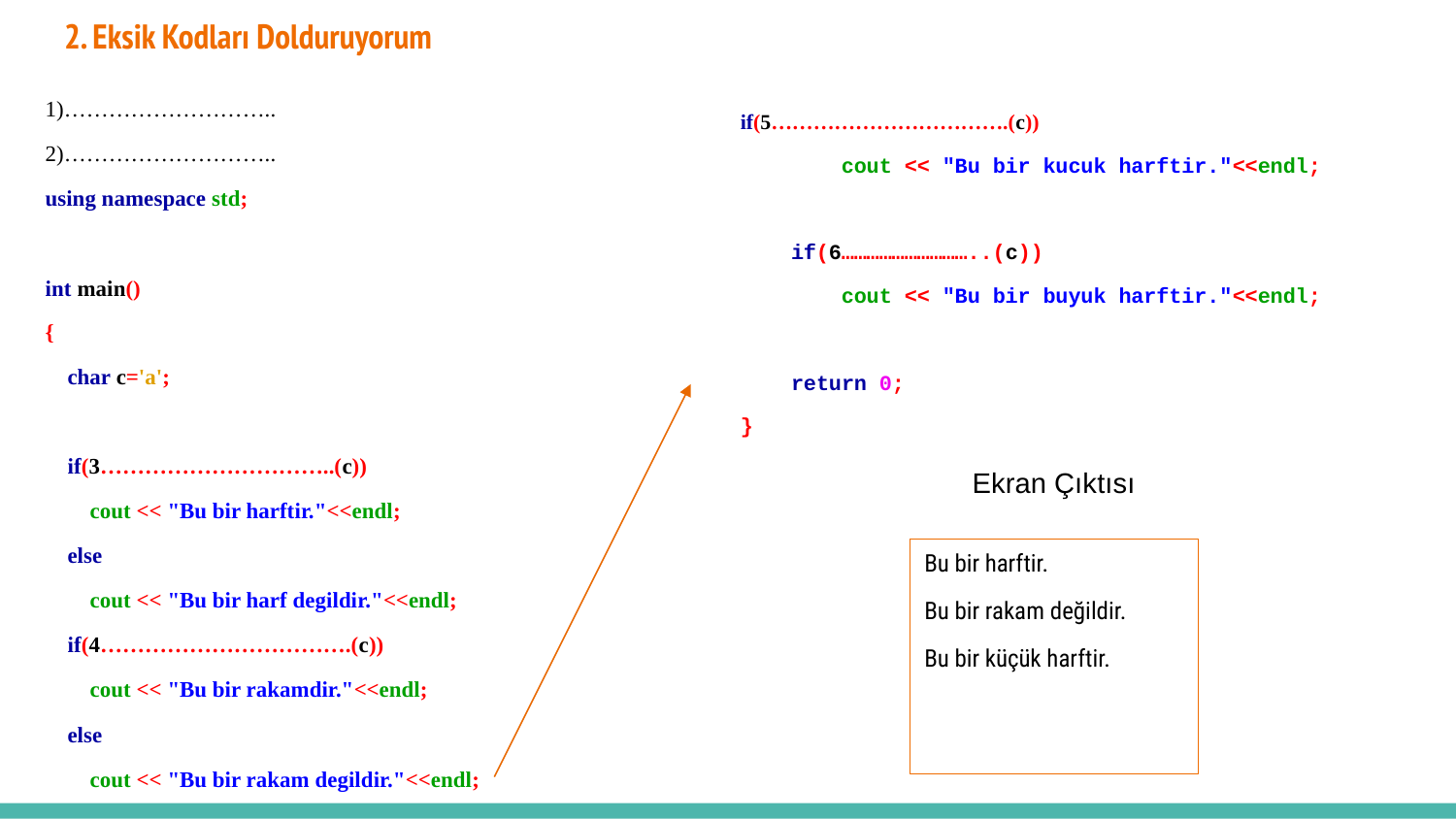

# 2. Eksik Kodları Dolduruyorum
Algoritmanızellikleri
1)………………………..
2)………………………..
using namespace std;

int main()
{
    char c='a';

    if(3…………………………..(c))
        cout << "Bu bir harftir."<<endl;
    else
        cout << "Bu bir harf degildir."<<endl;
    if(4…………………………….(c))
        cout << "Bu bir rakamdir."<<endl;
    else
        cout << "Bu bir rakam degildir."<<endl;
if(5…………………………….(c))
        cout << "Bu bir kucuk harftir."<<endl;

    if(6…………………………..(c))
        cout << "Bu bir buyuk harftir."<<endl;

    return 0;
}
Ekran Çıktısı
Bu bir harftir.
Bu bir rakam değildir.
Bu bir küçük harftir.